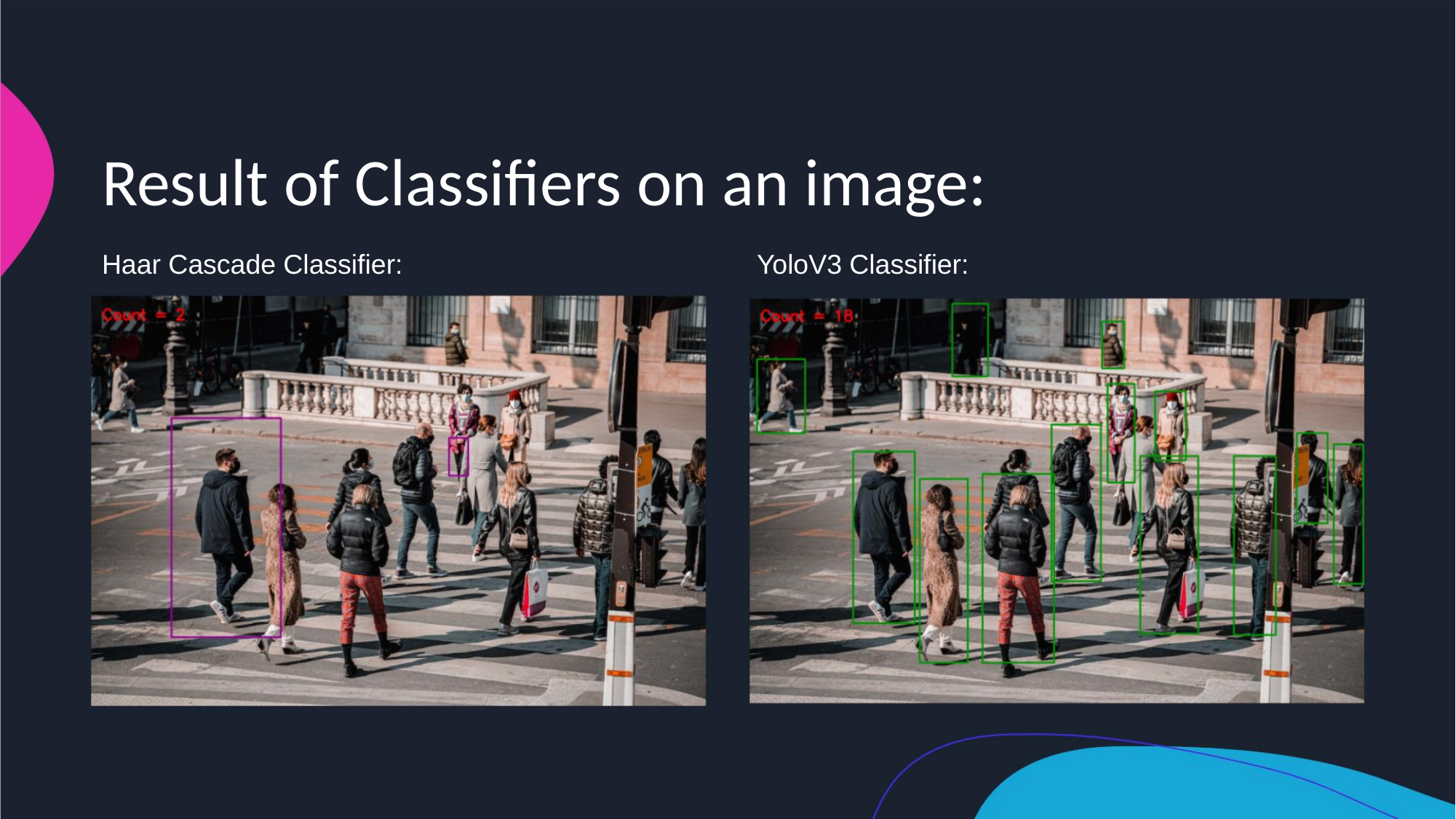

Result of Classifiers on an image:
Haar Cascade Classifier:
YoloV3 Classifier: